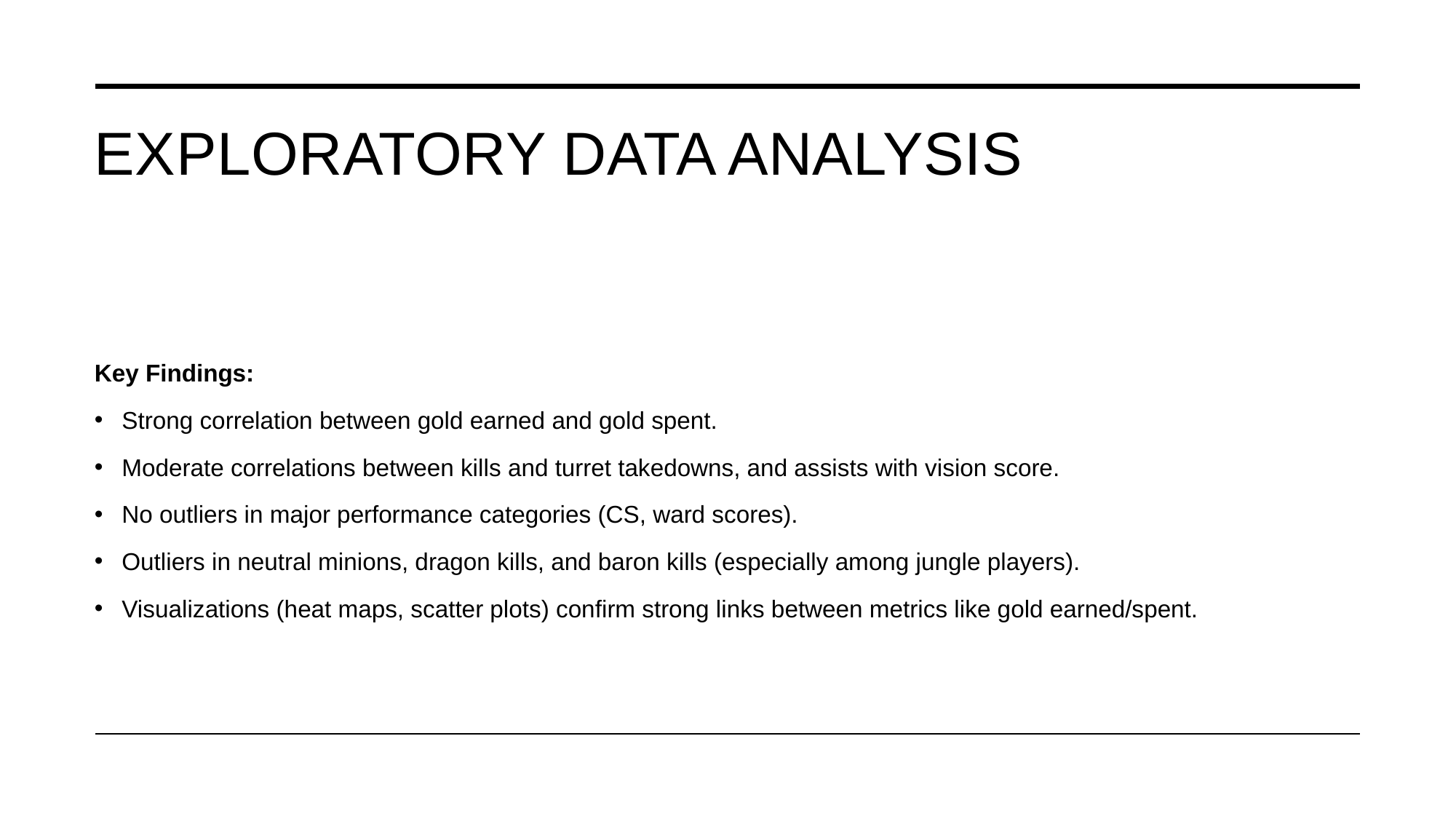

# Exploratory Data analysis
Key Findings:
Strong correlation between gold earned and gold spent.
Moderate correlations between kills and turret takedowns, and assists with vision score.
No outliers in major performance categories (CS, ward scores).
Outliers in neutral minions, dragon kills, and baron kills (especially among jungle players).
Visualizations (heat maps, scatter plots) confirm strong links between metrics like gold earned/spent.